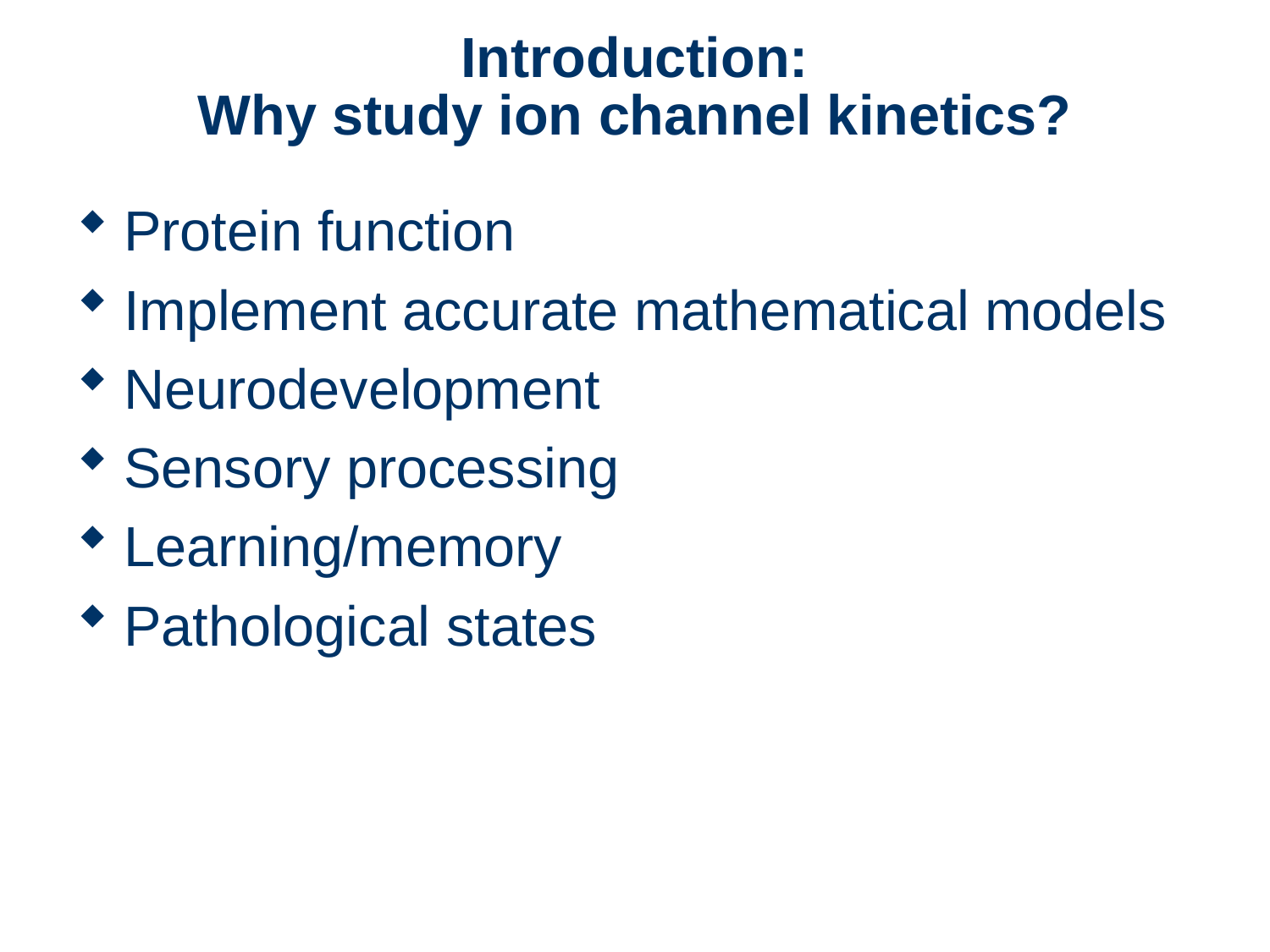

# Introduction: Why study ion channel kinetics?
Protein function
Implement accurate mathematical models
Neurodevelopment
Sensory processing
Learning/memory
Pathological states